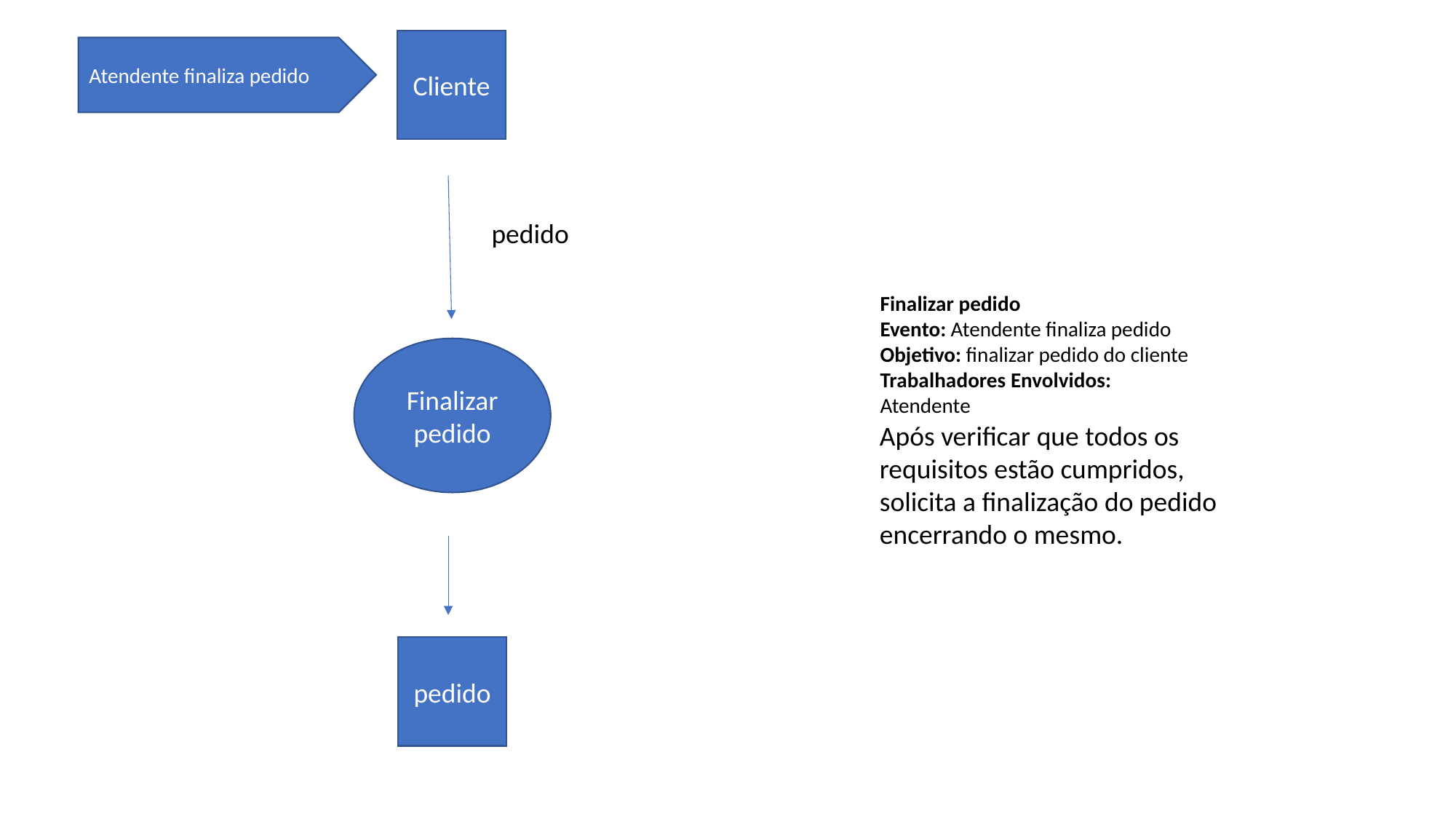

Cliente
Atendente finaliza pedido
pedido
Finalizar pedido
Evento: Atendente finaliza pedido
Objetivo: finalizar pedido do cliente
Trabalhadores Envolvidos:
Atendente
Finalizar pedido
Após verificar que todos os requisitos estão cumpridos, solicita a finalização do pedido encerrando o mesmo.

pedido